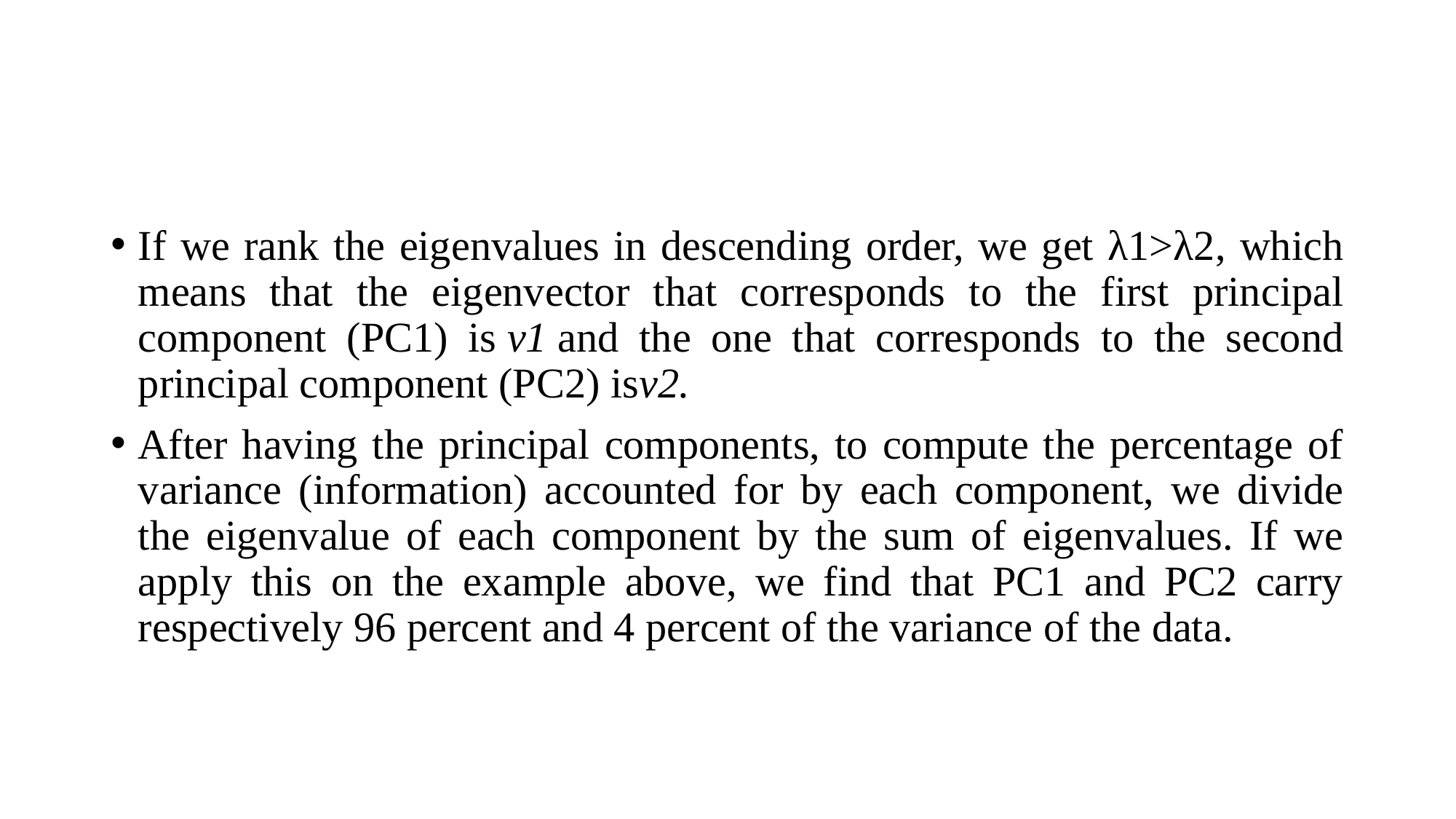

If we rank the eigenvalues in descending order, we get λ1>λ2, which means that the eigenvector that corresponds to the first principal component (PC1) is v1 and the one that corresponds to the second principal component (PC2) isv2.
After having the principal components, to compute the percentage of variance (information) accounted for by each component, we divide the eigenvalue of each component by the sum of eigenvalues. If we apply this on the example above, we find that PC1 and PC2 carry respectively 96 percent and 4 percent of the variance of the data.